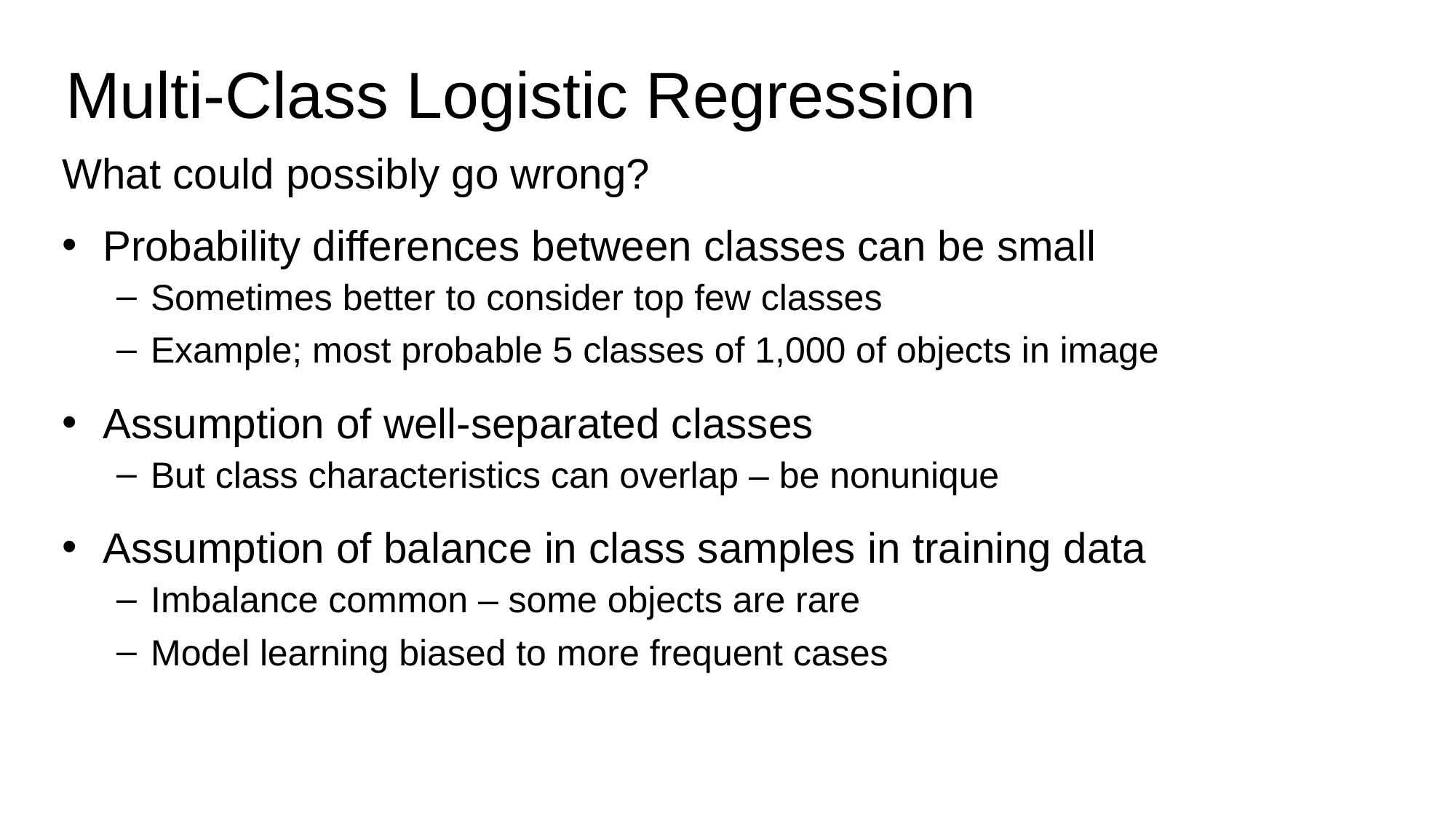

# Multi-Class Logistic Regression
What could possibly go wrong?
Probability differences between classes can be small
Sometimes better to consider top few classes
Example; most probable 5 classes of 1,000 of objects in image
Assumption of well-separated classes
But class characteristics can overlap – be nonunique
Assumption of balance in class samples in training data
Imbalance common – some objects are rare
Model learning biased to more frequent cases